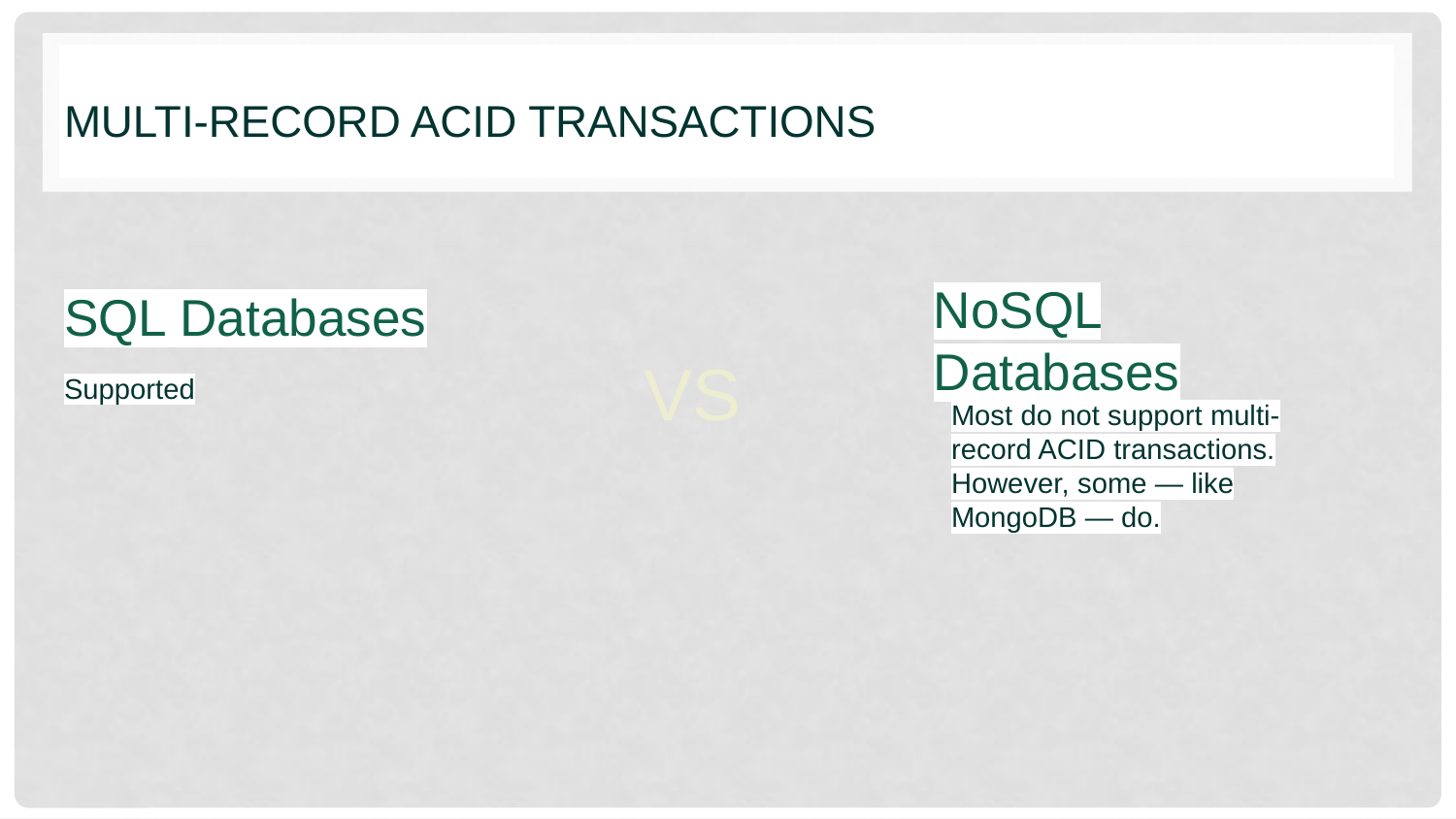

# Multi-Record ACID Transactions

SQL Databases
Supported
NoSQL Databases
VS
Most do not support multi-record ACID transactions. However, some — like MongoDB — do.